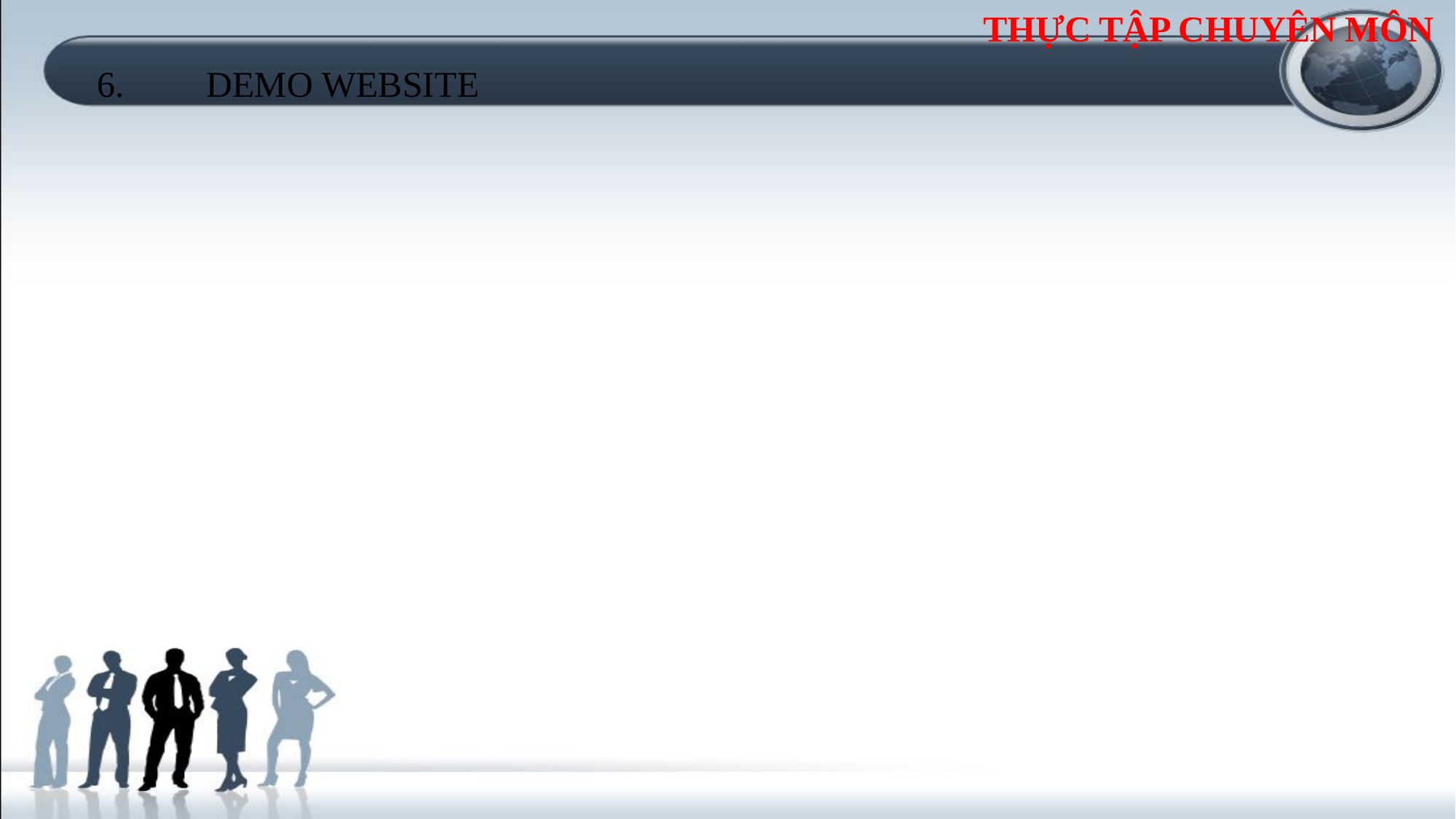

THỰC TẬP CHUYÊN MÔN
6.	DEMO WEBSITE